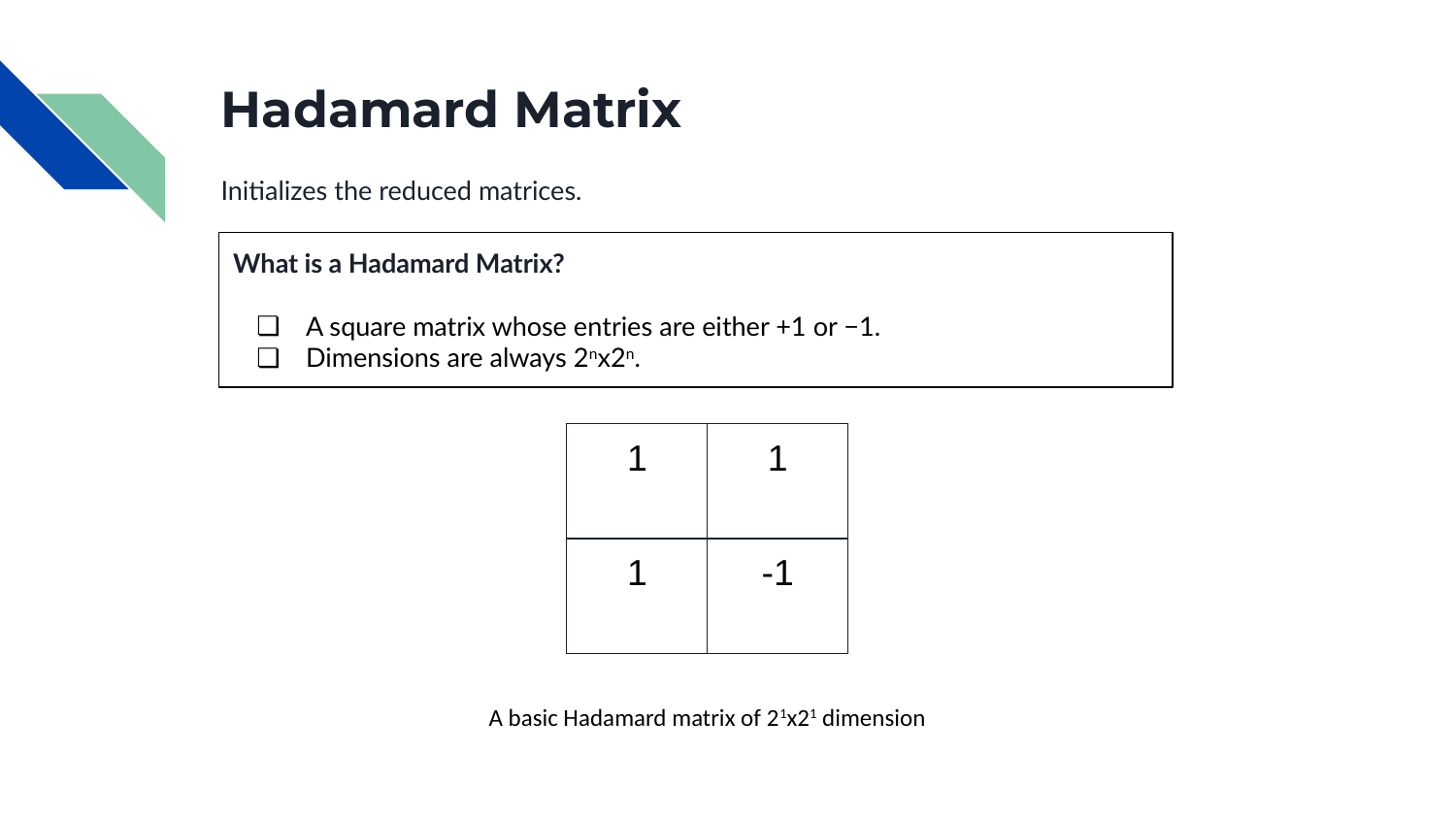

# Hadamard Matrix
Initializes the reduced matrices.
What is a Hadamard Matrix?

A square matrix whose entries are either +1 or −1.
Dimensions are always 2nx2n.
| 1 | 1 |
| --- | --- |
| 1 | -1 |
A basic Hadamard matrix of 21x21 dimension